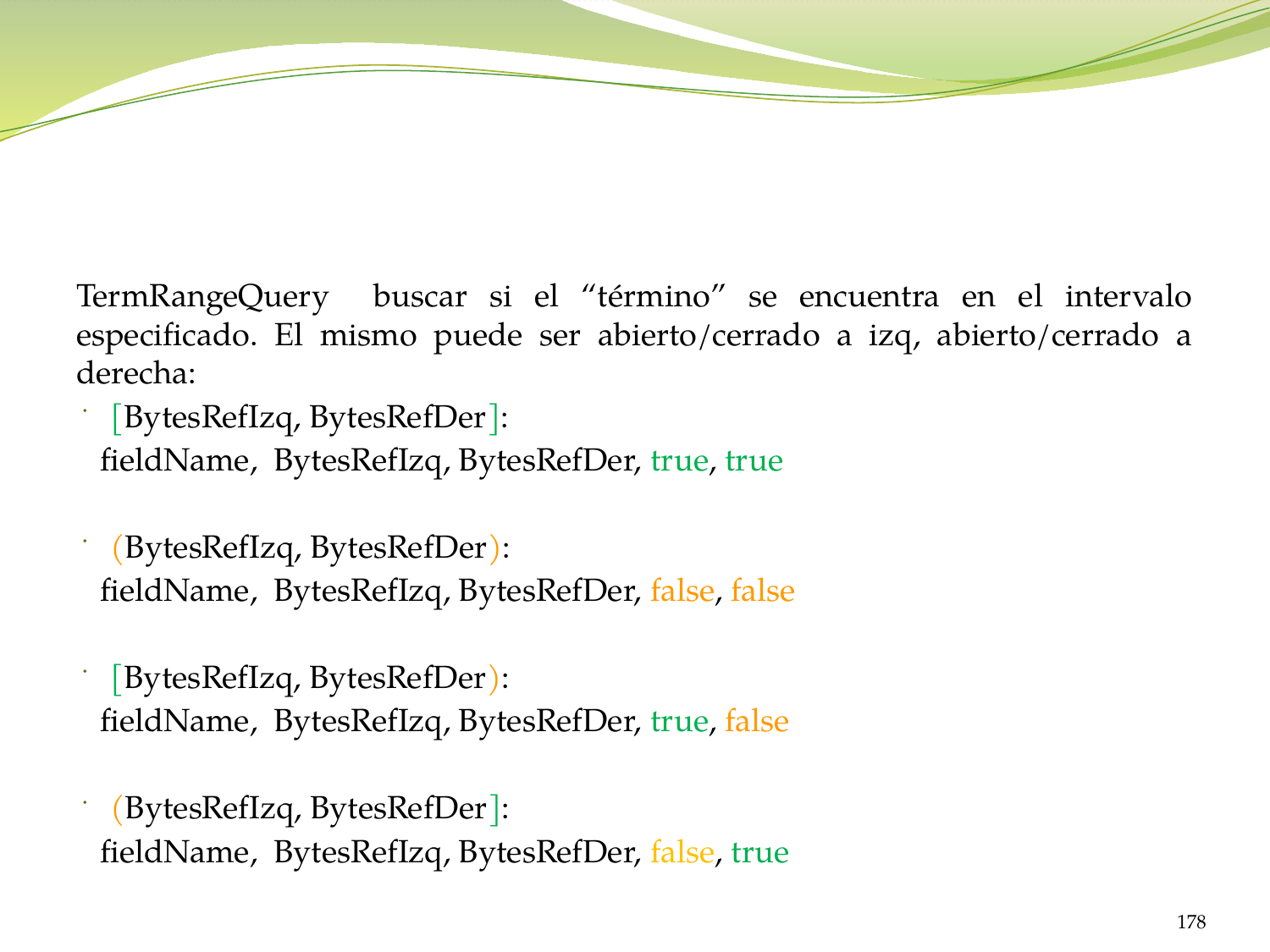

#
TermRangeQuery  buscar si el “término” se encuentra en el intervalo especificado. El mismo puede ser abierto/cerrado a izq, abierto/cerrado a derecha:
[BytesRefIzq, BytesRefDer]:
   fieldName,  BytesRefIzq, BytesRefDer, true, true

(BytesRefIzq, BytesRefDer):
   fieldName,  BytesRefIzq, BytesRefDer, false, false

[BytesRefIzq, BytesRefDer):
   fieldName,  BytesRefIzq, BytesRefDer, true, false

(BytesRefIzq, BytesRefDer]:
   fieldName,  BytesRefIzq, BytesRefDer, false, true

178